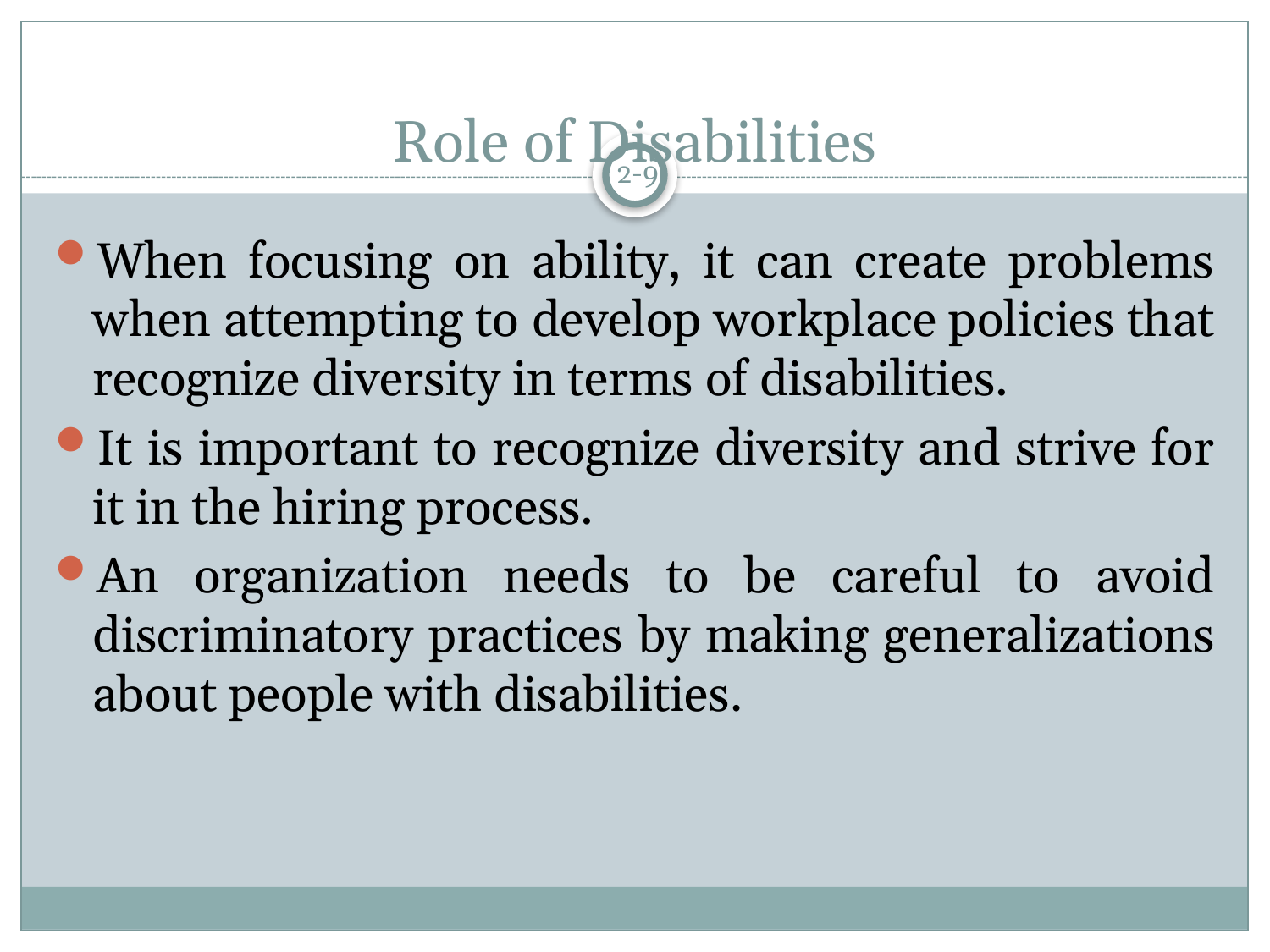

# Role of Disabilities
2-9
When focusing on ability, it can create problems when attempting to develop workplace policies that recognize diversity in terms of disabilities.
It is important to recognize diversity and strive for it in the hiring process.
An organization needs to be careful to avoid discriminatory practices by making generalizations about people with disabilities.